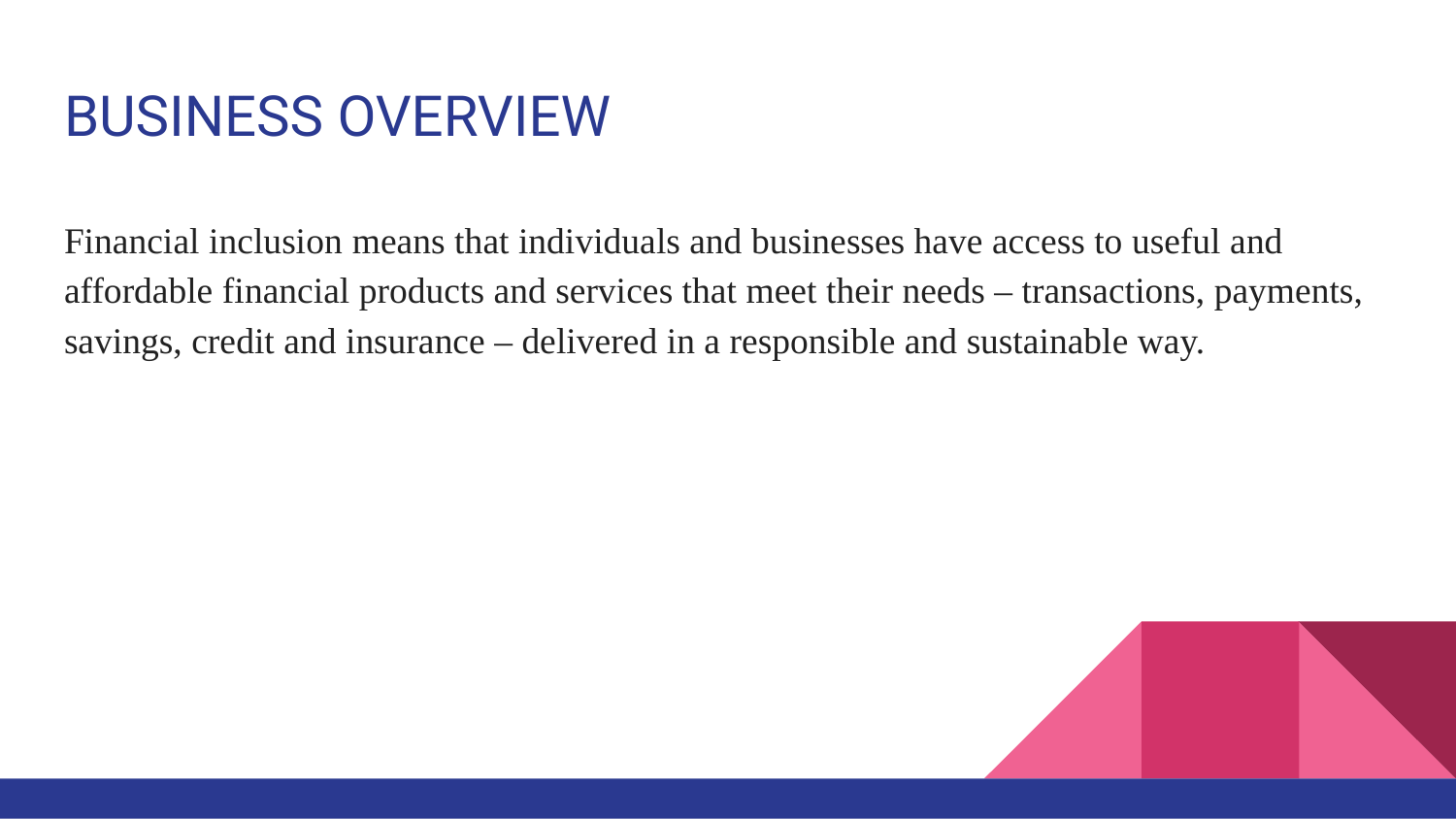

# BUSINESS OVERVIEW
Financial inclusion means that individuals and businesses have access to useful and affordable financial products and services that meet their needs – transactions, payments, savings, credit and insurance – delivered in a responsible and sustainable way.